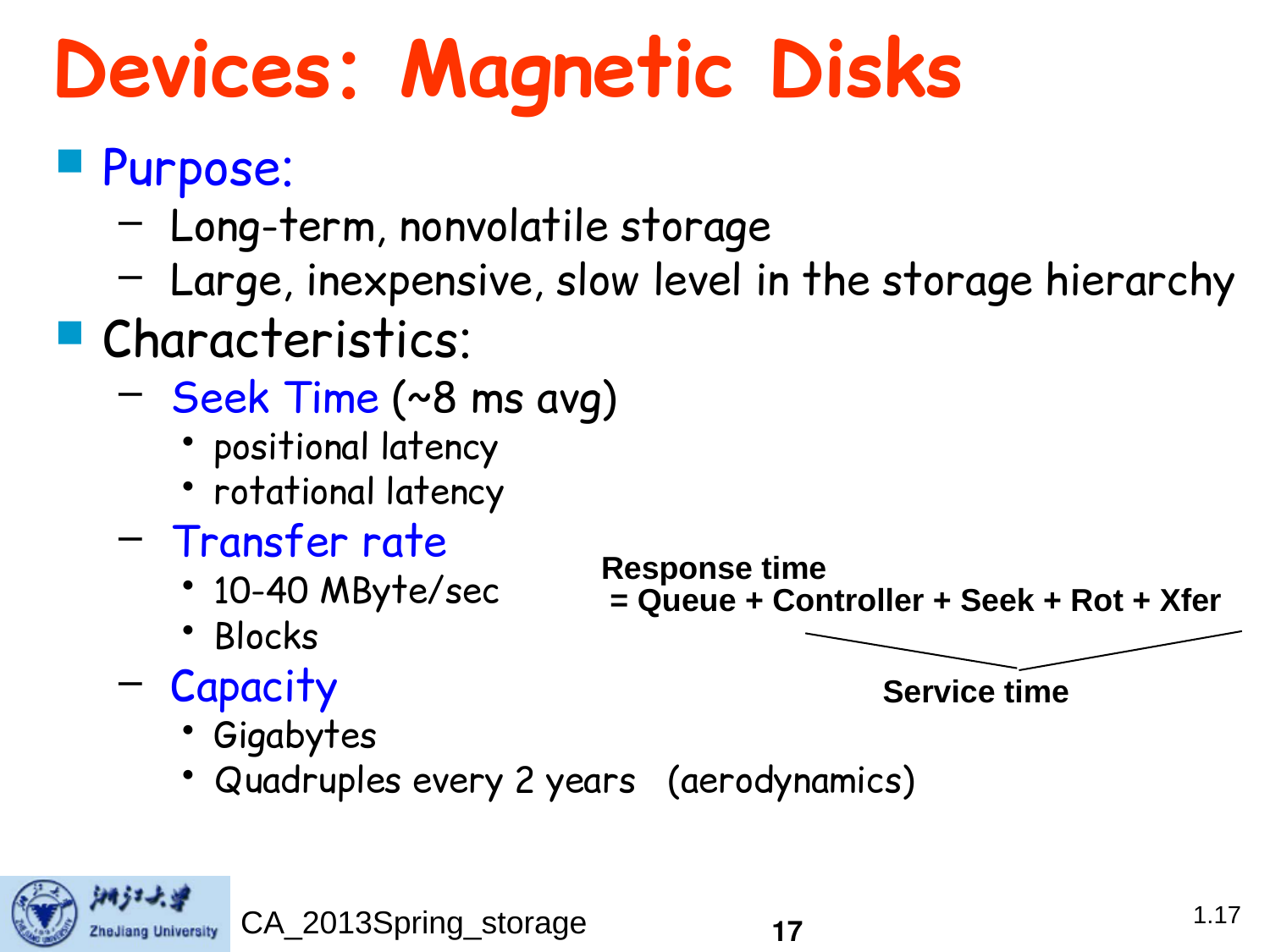

# Devices: Magnetic Disks
Purpose:
 Long-term, nonvolatile storage
 Large, inexpensive, slow level in the storage hierarchy
Characteristics:
 Seek Time (~8 ms avg)
positional latency
rotational latency
 Transfer rate
10-40 MByte/sec
Blocks
 Capacity
Gigabytes
Quadruples every 2 years   (aerodynamics)
Response time
 = Queue + Controller + Seek + Rot + Xfer

Service time